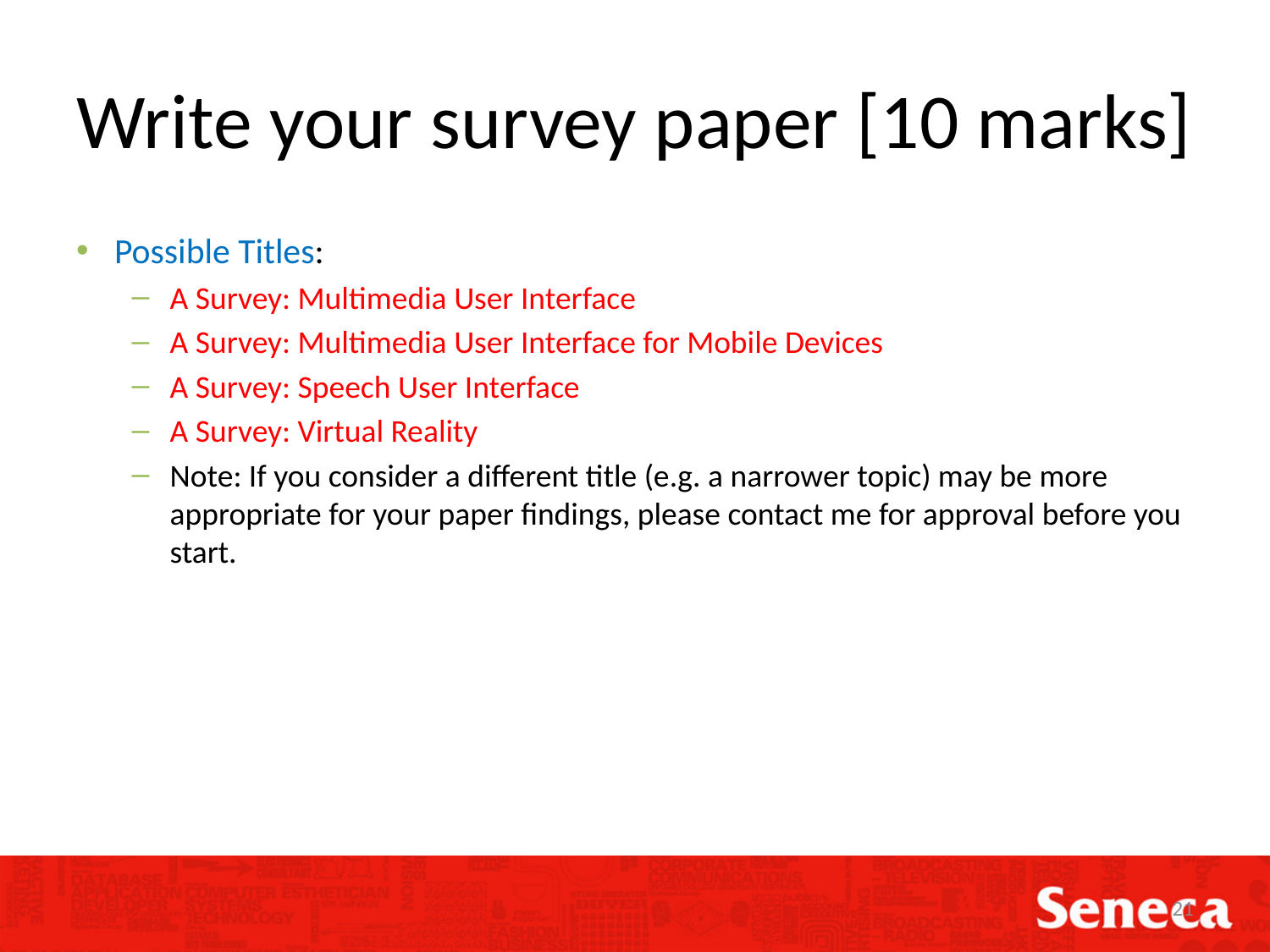

# Write your survey paper [10 marks]
Possible Titles:
A Survey: Multimedia User Interface
A Survey: Multimedia User Interface for Mobile Devices
A Survey: Speech User Interface
A Survey: Virtual Reality
Note: If you consider a different title (e.g. a narrower topic) may be more appropriate for your paper findings, please contact me for approval before you start.
21